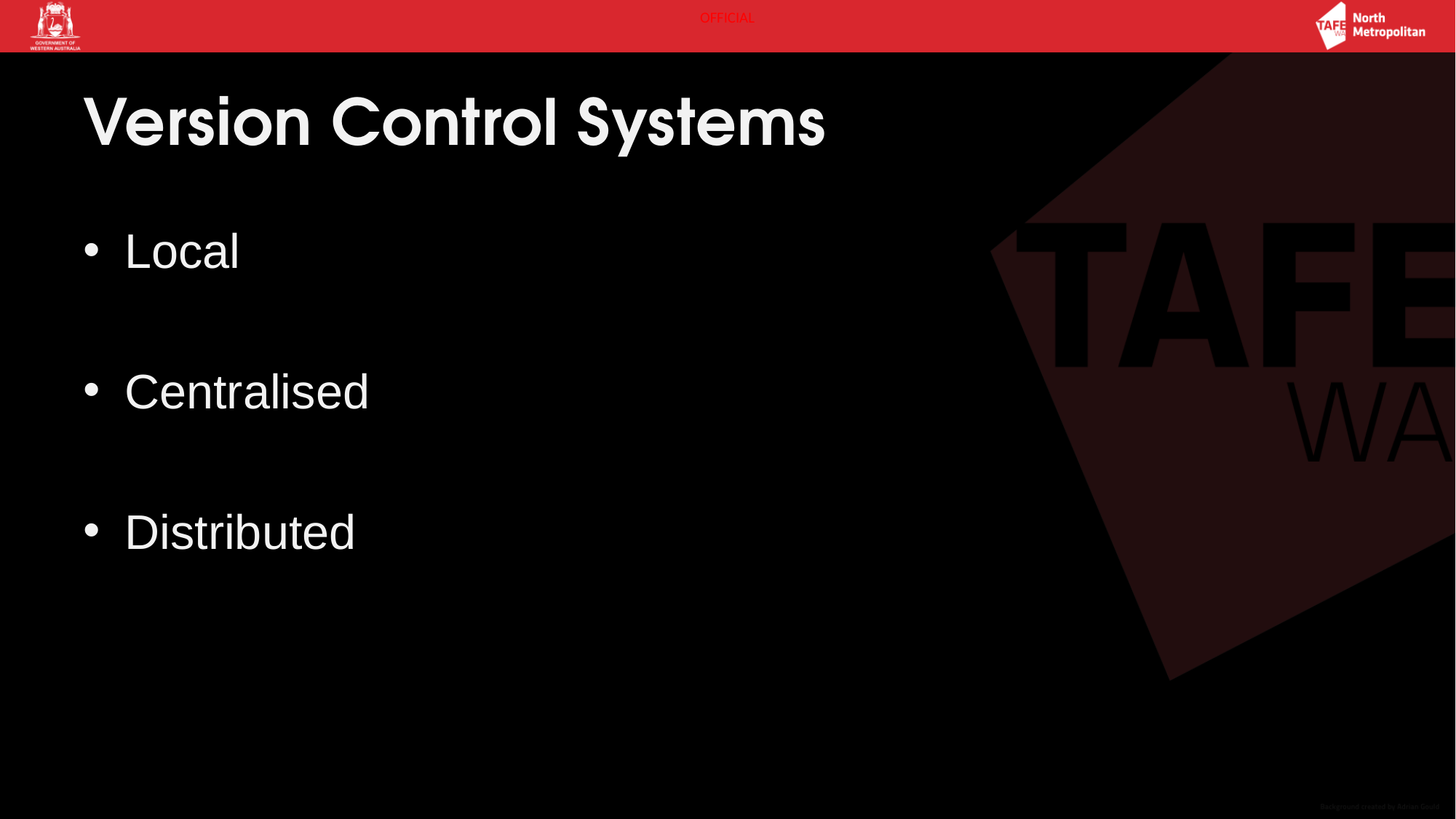

# Version Control Systems
Local

Centralised

Distributed